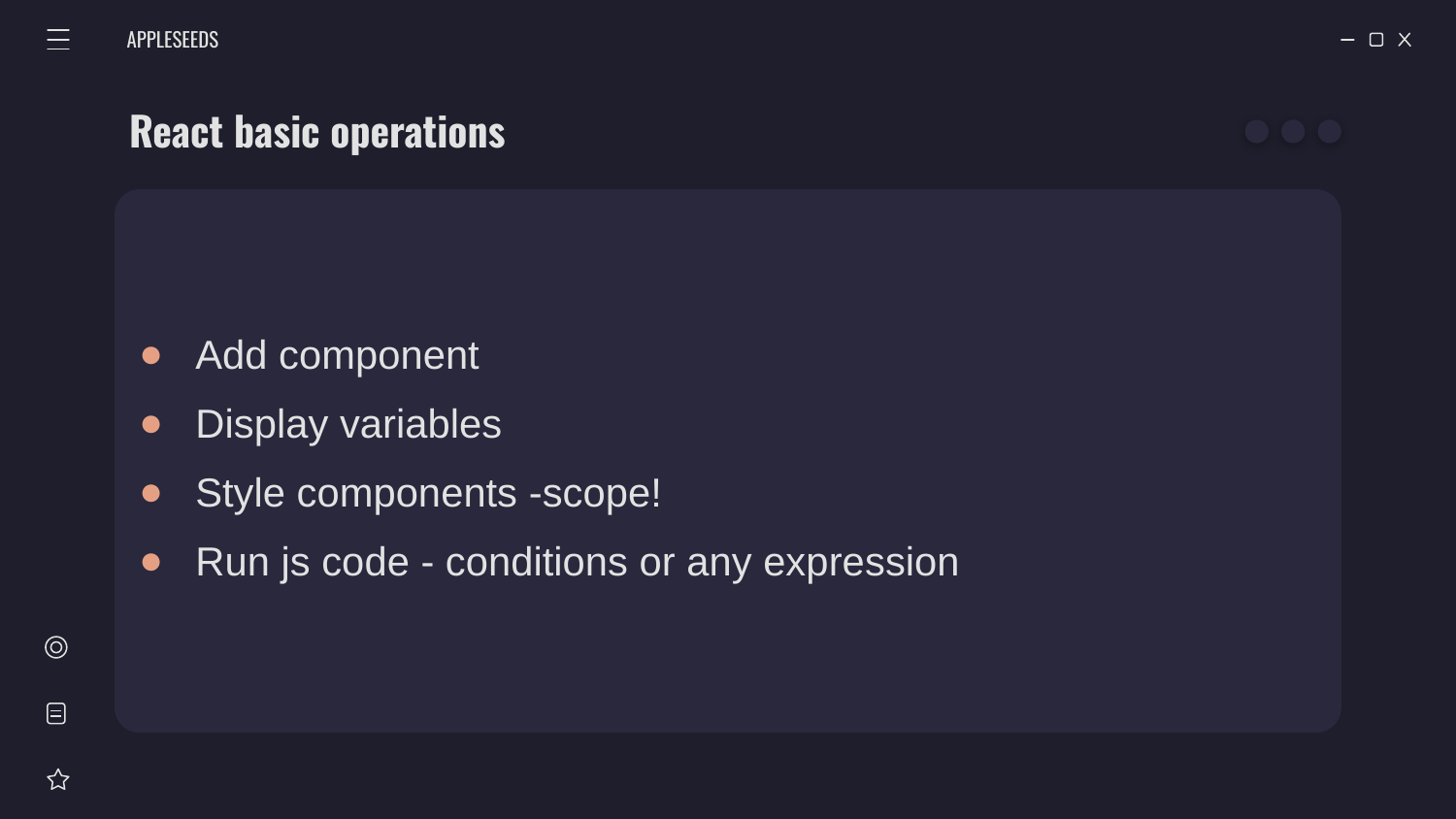

APPLESEEDS

# React basic operations

Add component
Display variables
Style components -scope!
Run js code - conditions or any expression